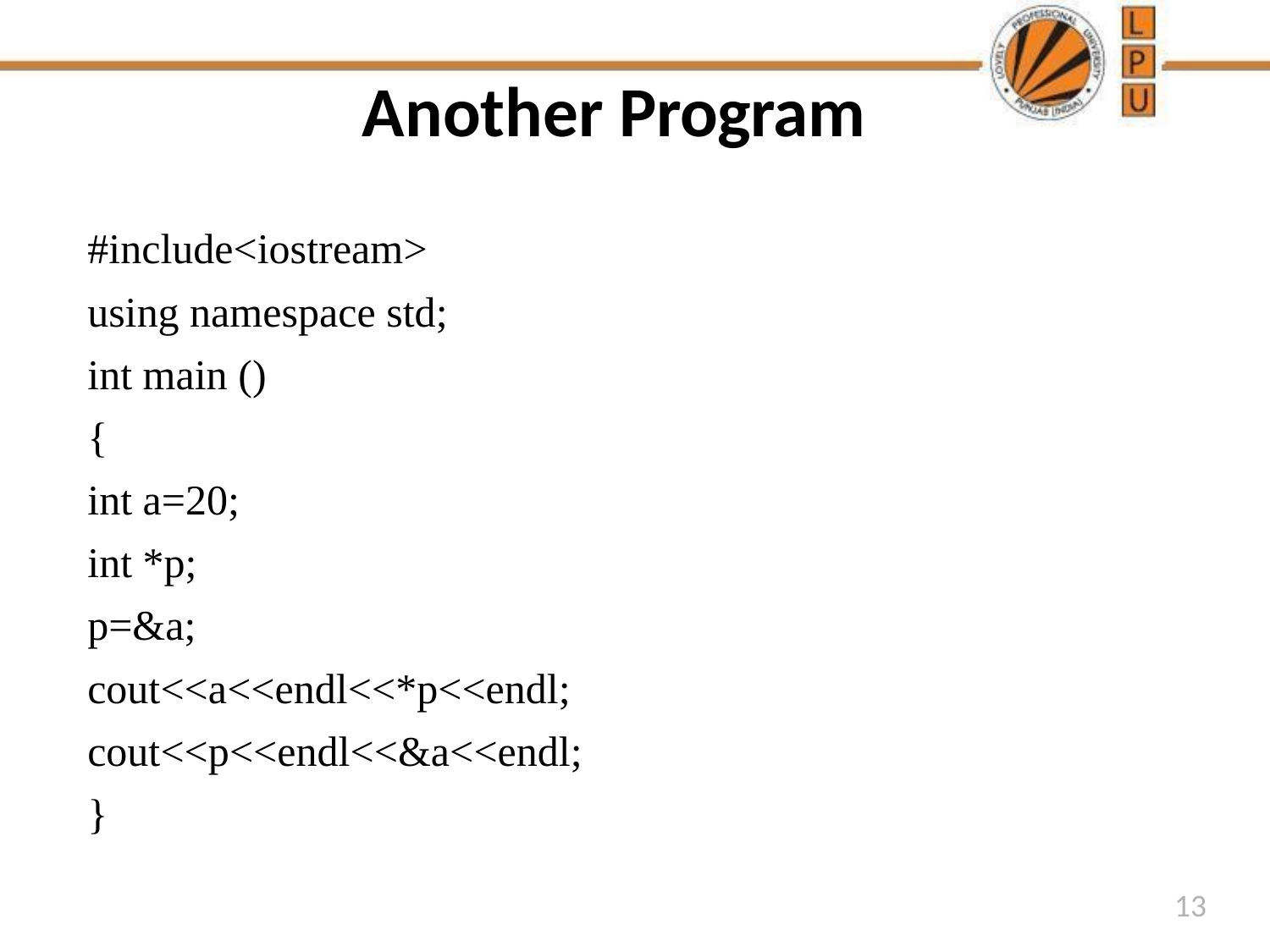

# Another Program
#include<iostream>
using namespace std;
int main ()
{
int a=20;
int *p;
p=&a;
cout<<a<<endl<<*p<<endl;
cout<<p<<endl<<&a<<endl;
}

13